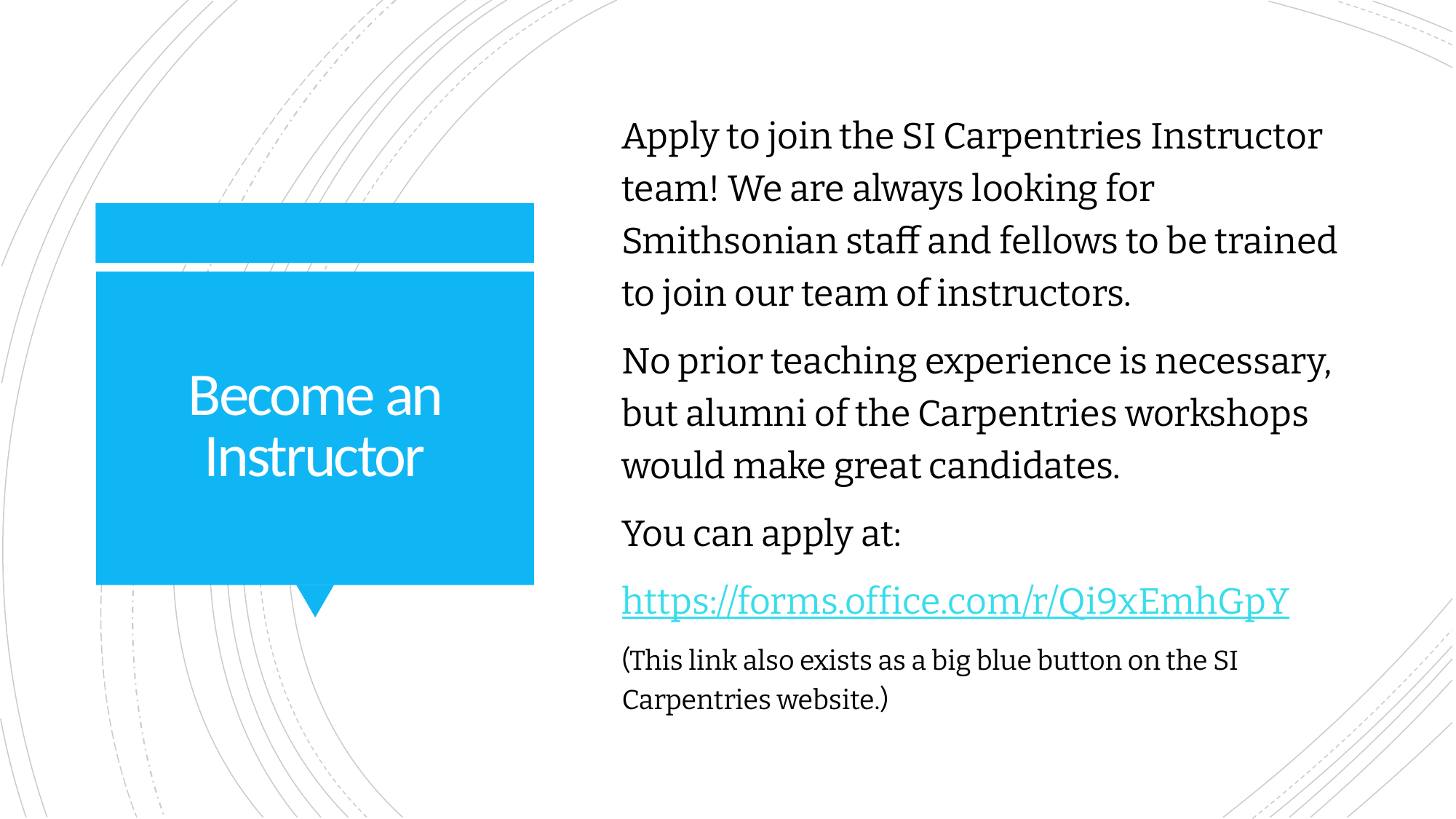

Apply to join the SI Carpentries Instructor team! We are always looking for Smithsonian staff and fellows to be trained to join our team of instructors.
No prior teaching experience is necessary, but alumni of the Carpentries workshops would make great candidates.
You can apply at:
https://forms.office.com/r/Qi9xEmhGpY
(This link also exists as a big blue button on the SI Carpentries website.)
# Become an Instructor